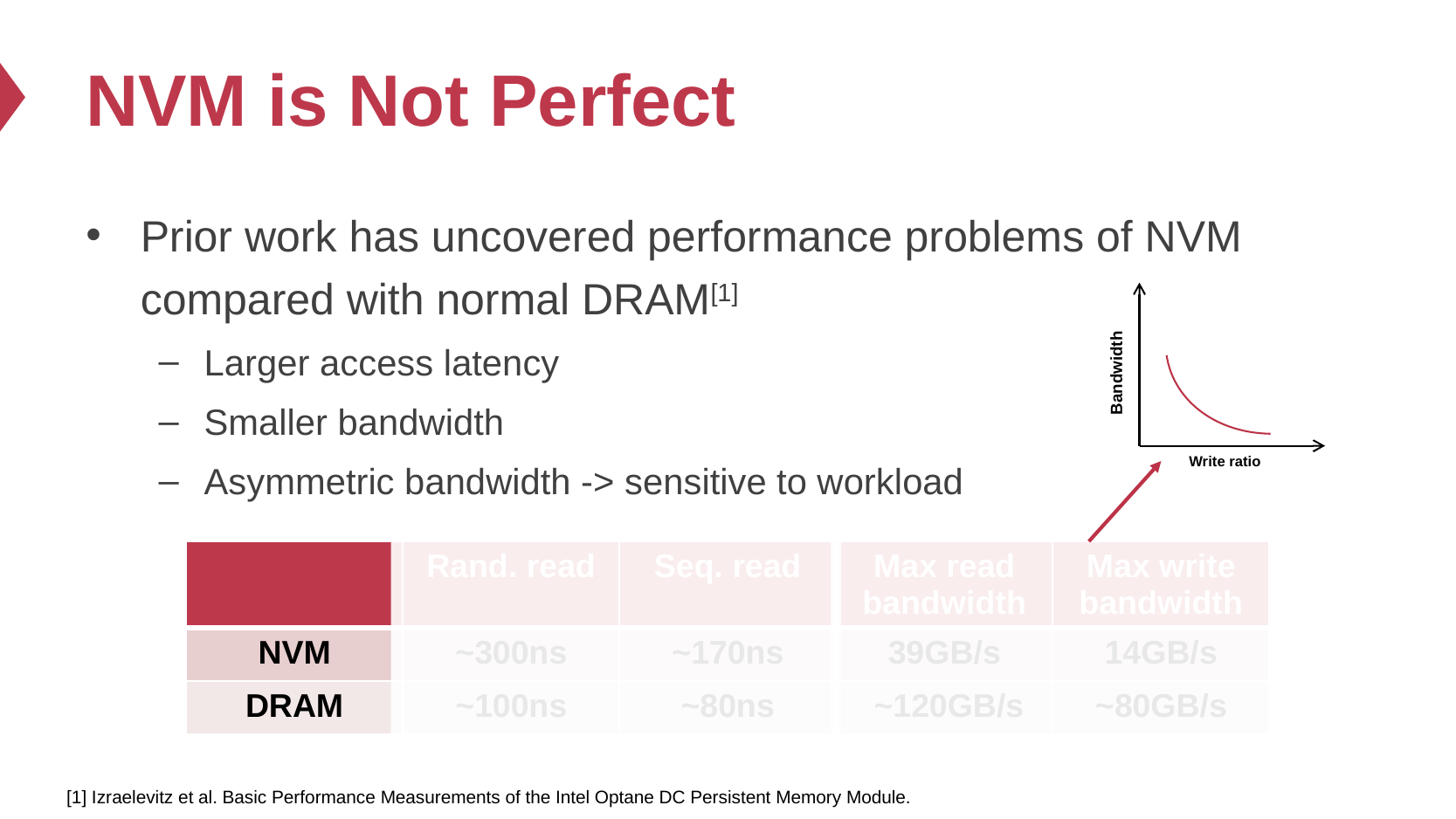

# NVM is Not Perfect
Prior work has uncovered performance problems of NVM compared with normal DRAM[1]
Larger access latency
Smaller bandwidth
Asymmetric bandwidth -> sensitive to workload

Bandwidth
Write ratio

|  | Rand. read | Seq. read | Max read bandwidth | Max write bandwidth |
| --- | --- | --- | --- | --- |
| NVM | ~300ns | ~170ns | 39GB/s | 14GB/s |
| DRAM | ~100ns | ~80ns | ~120GB/s | ~80GB/s |
[1] Izraelevitz et al. Basic Performance Measurements of the Intel Optane DC Persistent Memory Module.